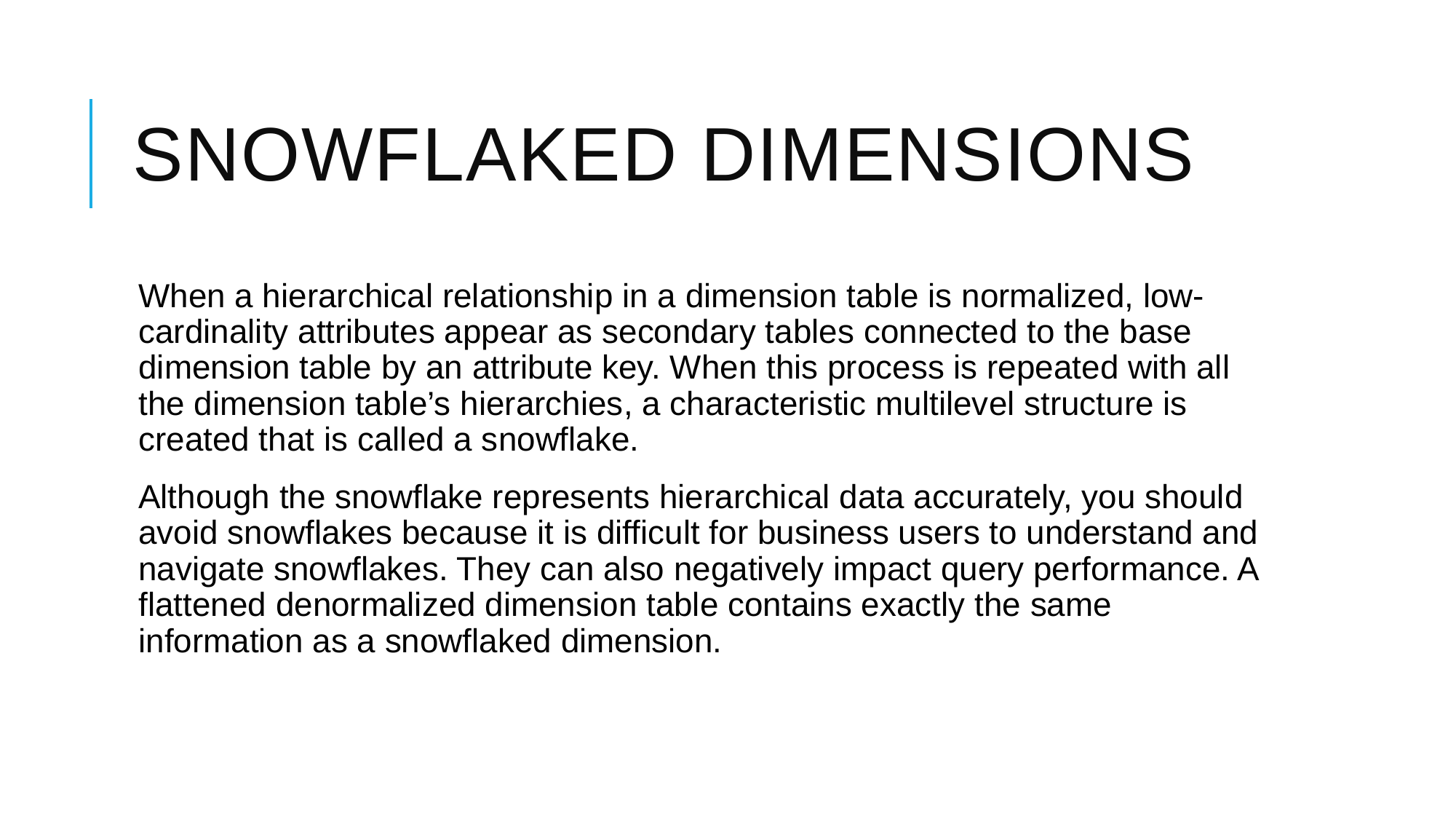

# Snowflaked Dimensions
When a hierarchical relationship in a dimension table is normalized, low-cardinality attributes appear as secondary tables connected to the base dimension table by an attribute key. When this process is repeated with all the dimension table’s hierarchies, a characteristic multilevel structure is created that is called a snowflake.
Although the snowflake represents hierarchical data accurately, you should avoid snowflakes because it is difficult for business users to understand and navigate snowflakes. They can also negatively impact query performance. A flattened denormalized dimension table contains exactly the same information as a snowflaked dimension.